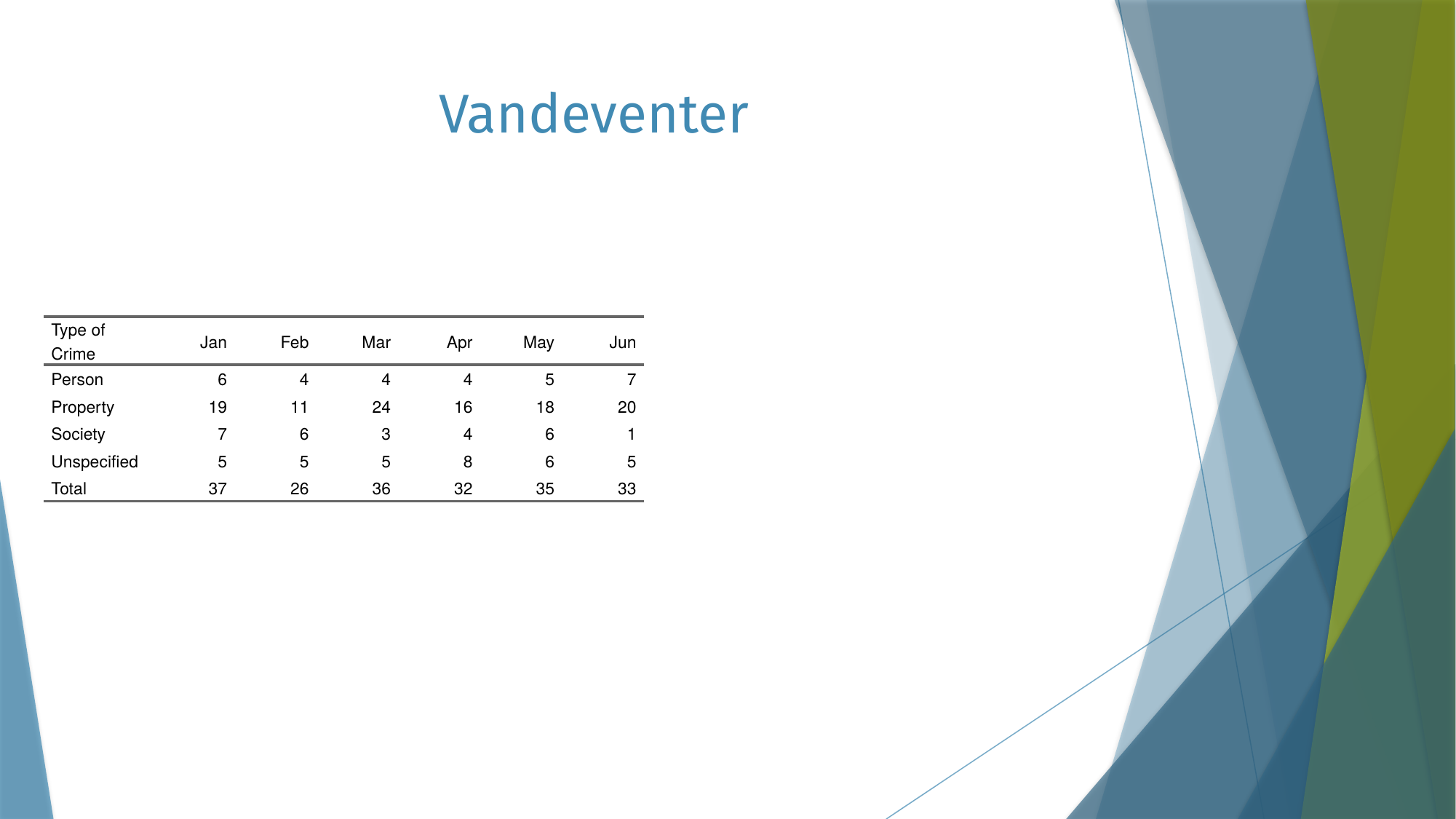

# Vandeventer
| Type of Crime | Jan | Feb | Mar | Apr | May | Jun |
| --- | --- | --- | --- | --- | --- | --- |
| Person | 6 | 4 | 4 | 4 | 5 | 7 |
| Property | 19 | 11 | 24 | 16 | 18 | 20 |
| Society | 7 | 6 | 3 | 4 | 6 | 1 |
| Unspecified | 5 | 5 | 5 | 8 | 6 | 5 |
| Total | 37 | 26 | 36 | 32 | 35 | 33 |